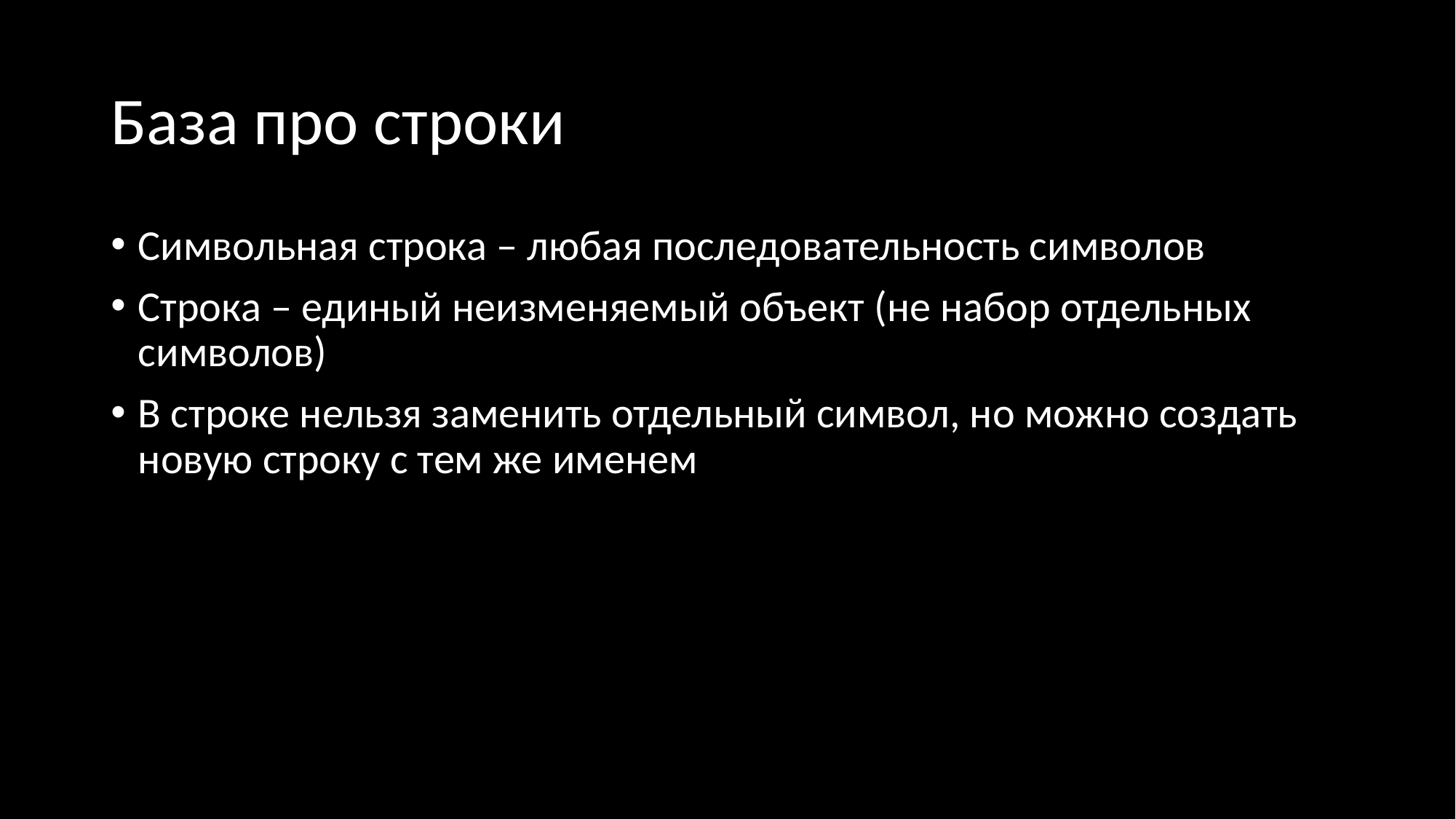

# База про строки
Символьная строка – любая последовательность символов
Строка – единый неизменяемый объект (не набор отдельных символов)
В строке нельзя заменить отдельный символ, но можно создать новую строку с тем же именем